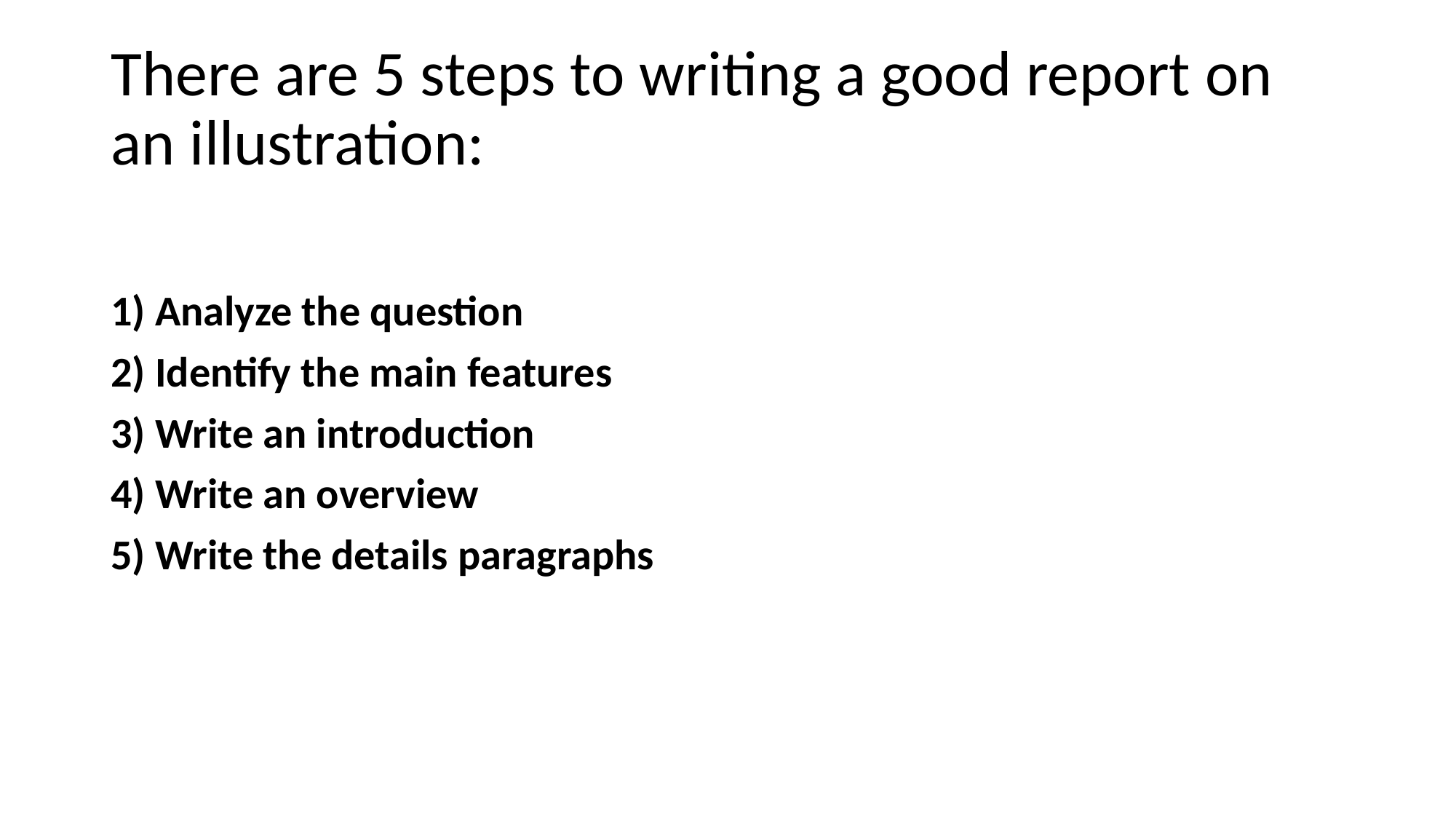

# There are 5 steps to writing a good report on an illustration:

1) Analyze the question
2) Identify the main features
3) Write an introduction
4) Write an overview
5) Write the details paragraphs